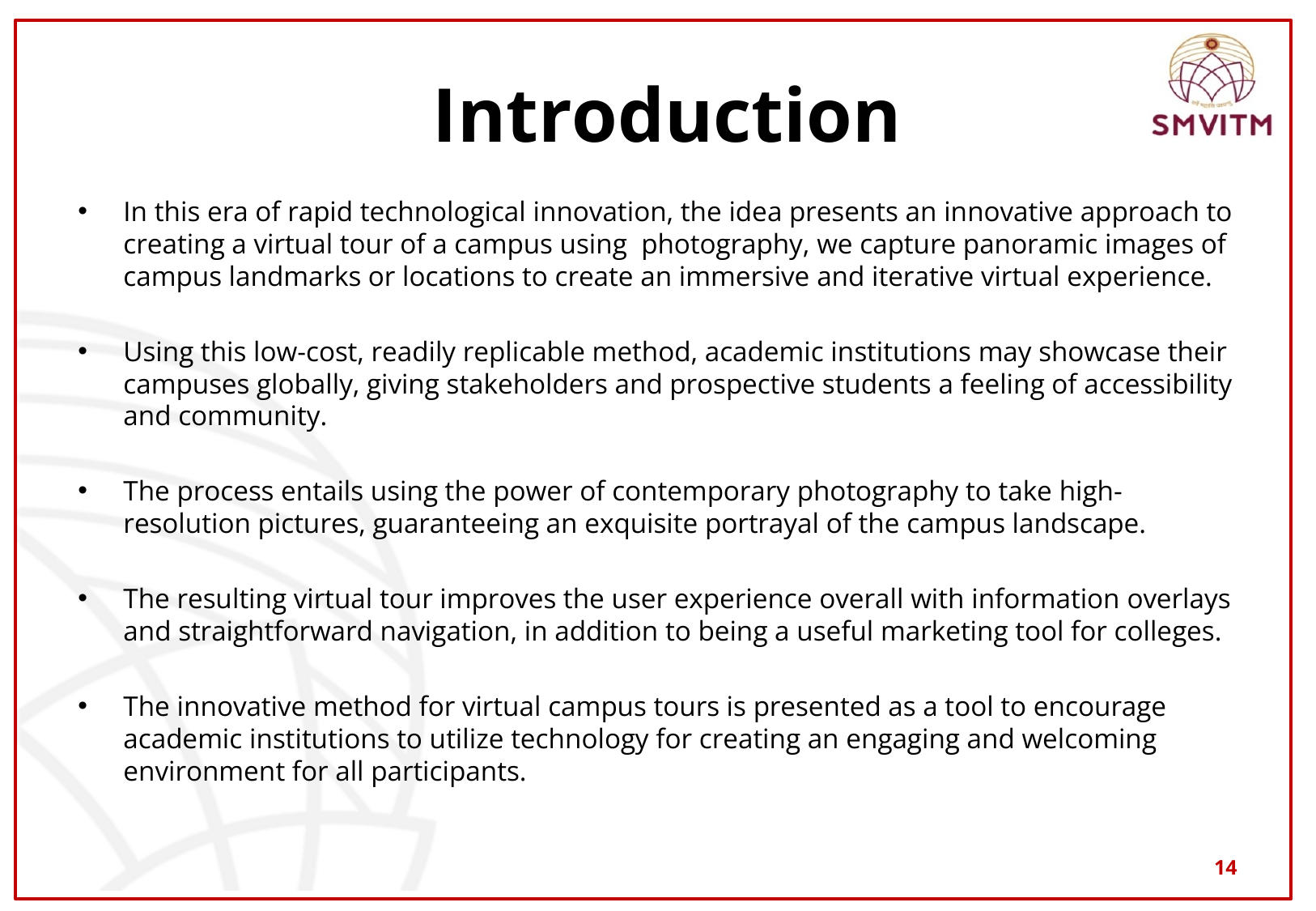

# Introduction
In this era of rapid technological innovation, the idea presents an innovative approach to creating a virtual tour of a campus using  photography, we capture panoramic images of campus landmarks or locations to create an immersive and iterative virtual experience.

Using this low-cost, readily replicable method, academic institutions may showcase their campuses globally, giving stakeholders and prospective students a feeling of accessibility and community.

The process entails using the power of contemporary photography to take high-resolution pictures, guaranteeing an exquisite portrayal of the campus landscape.

The resulting virtual tour improves the user experience overall with information overlays and straightforward navigation, in addition to being a useful marketing tool for colleges.

The innovative method for virtual campus tours is presented as a tool to encourage academic institutions to utilize technology for creating an engaging and welcoming environment for all participants.

14